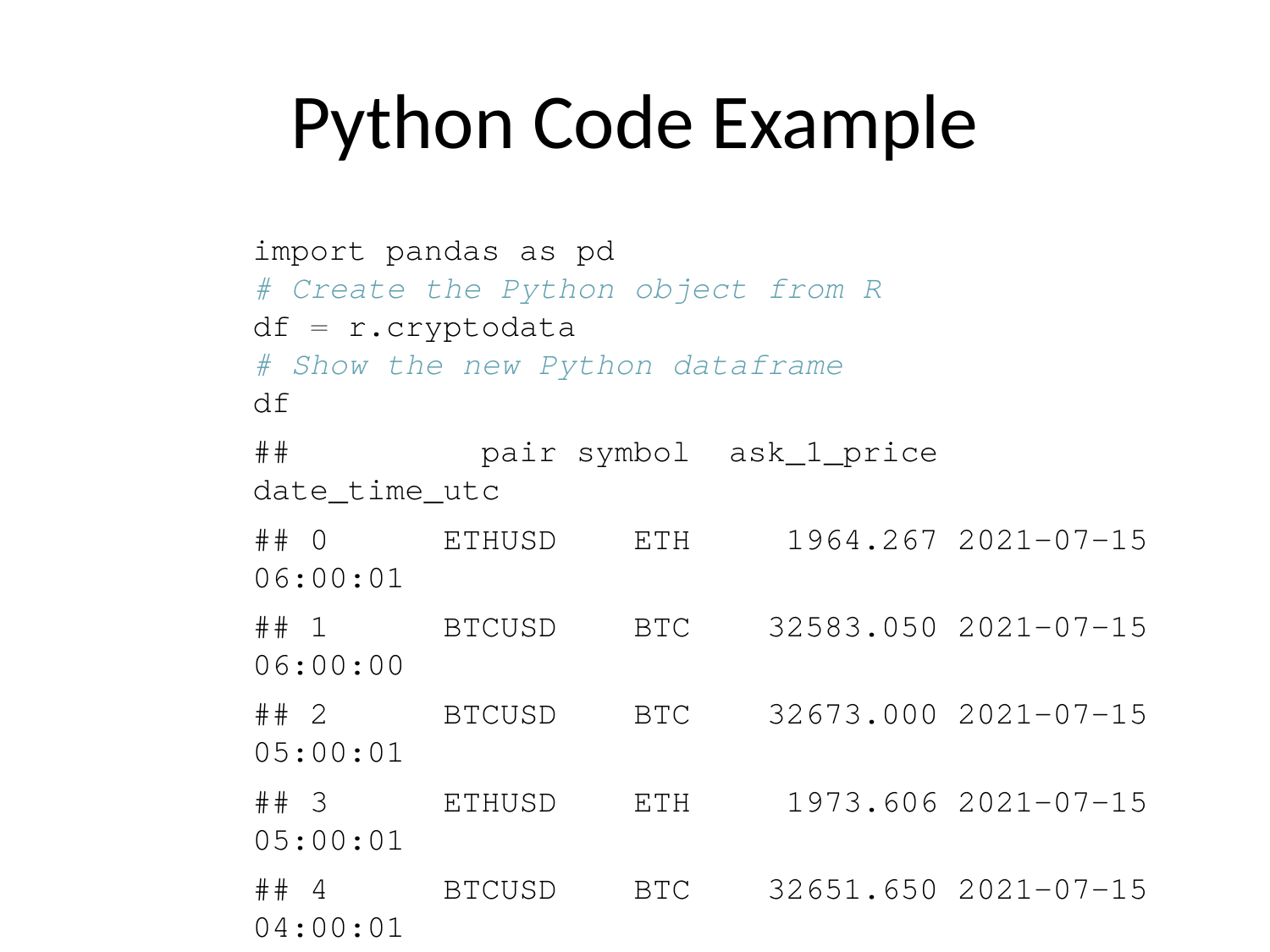

# Python Code Example
import pandas as pd
# Create the Python object from R
df = r.cryptodata
# Show the new Python dataframe
df
##          pair symbol  ask_1_price       date_time_utc
## 0      ETHUSD    ETH     1964.267 2021-07-15 06:00:01
## 1      BTCUSD    BTC    32583.050 2021-07-15 06:00:00
## 2      BTCUSD    BTC    32673.000 2021-07-15 05:00:01
## 3      ETHUSD    ETH     1973.606 2021-07-15 05:00:01
## 4      BTCUSD    BTC    32651.650 2021-07-15 04:00:01
## ...       ...    ...          ...                 ...
## 15220  BTCUSD    BTC    11921.180 2020-08-16 04:03:55
## 15221  BTCUSD    BTC    11877.910 2020-08-16 03:03:52
## 15222  BTCUSD    BTC    11875.600 2020-08-16 02:04:00
## 15223  BTCUSD    BTC    11822.170 2020-08-16 01:04:00
## 15224  BTCUSD    BTC    11860.060 2020-08-16 00:03:57
##
## [15225 rows x 4 columns]